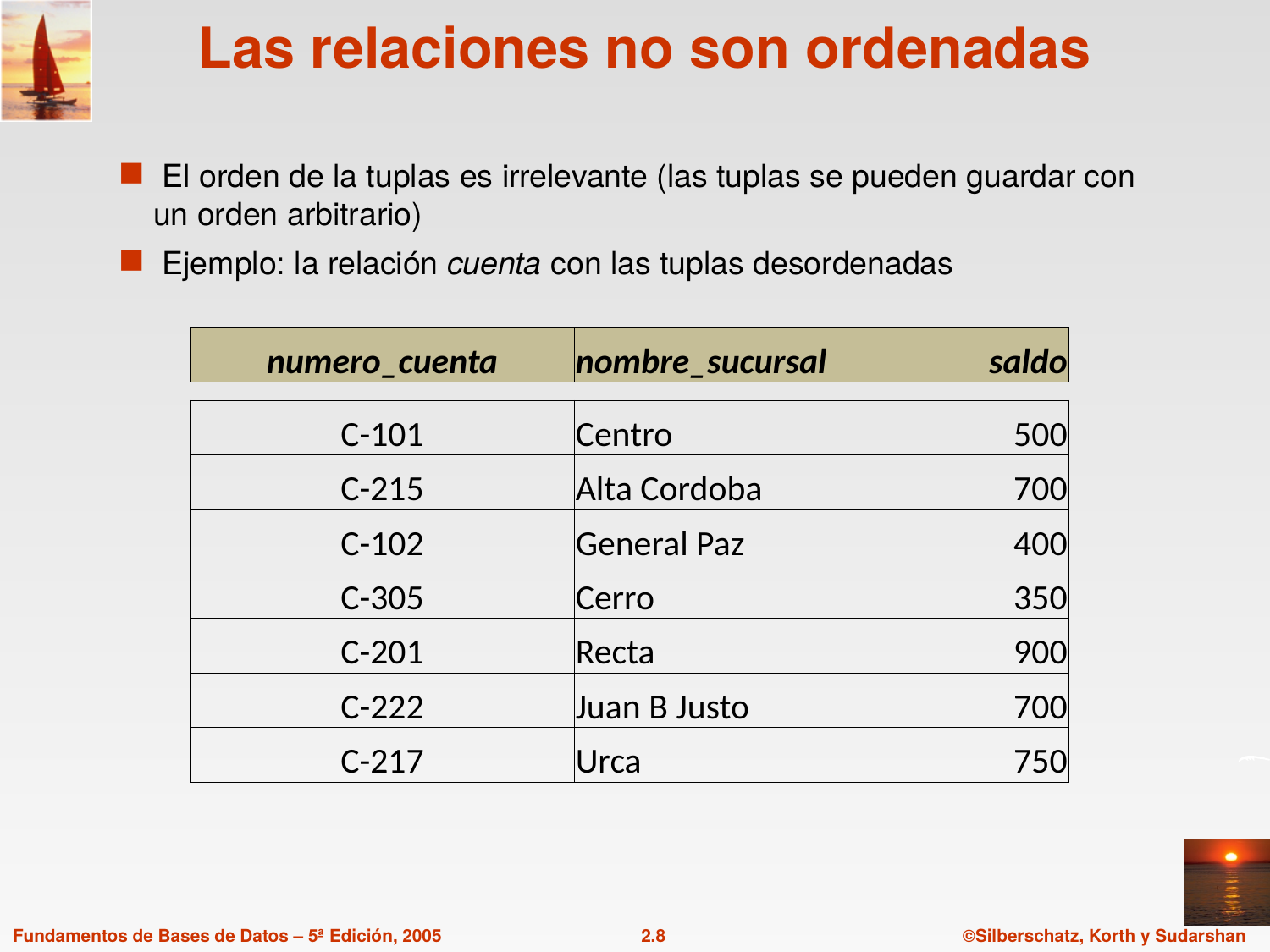

# Las relaciones no son ordenadas
 El orden de la tuplas es irrelevante (las tuplas se pueden guardar con un orden arbitrario)
 Ejemplo: la relación cuenta con las tuplas desordenadas
| numero\_cuenta | nombre\_sucursal | saldo |
| --- | --- | --- |
|  |  |  |
| C-101 | Centro | 500 |
| C-215 | Alta Cordoba | 700 |
| C-102 | General Paz | 400 |
| C-305 | Cerro | 350 |
| C-201 | Recta | 900 |
| C-222 | Juan B Justo | 700 |
| C-217 | Urca | 750 |